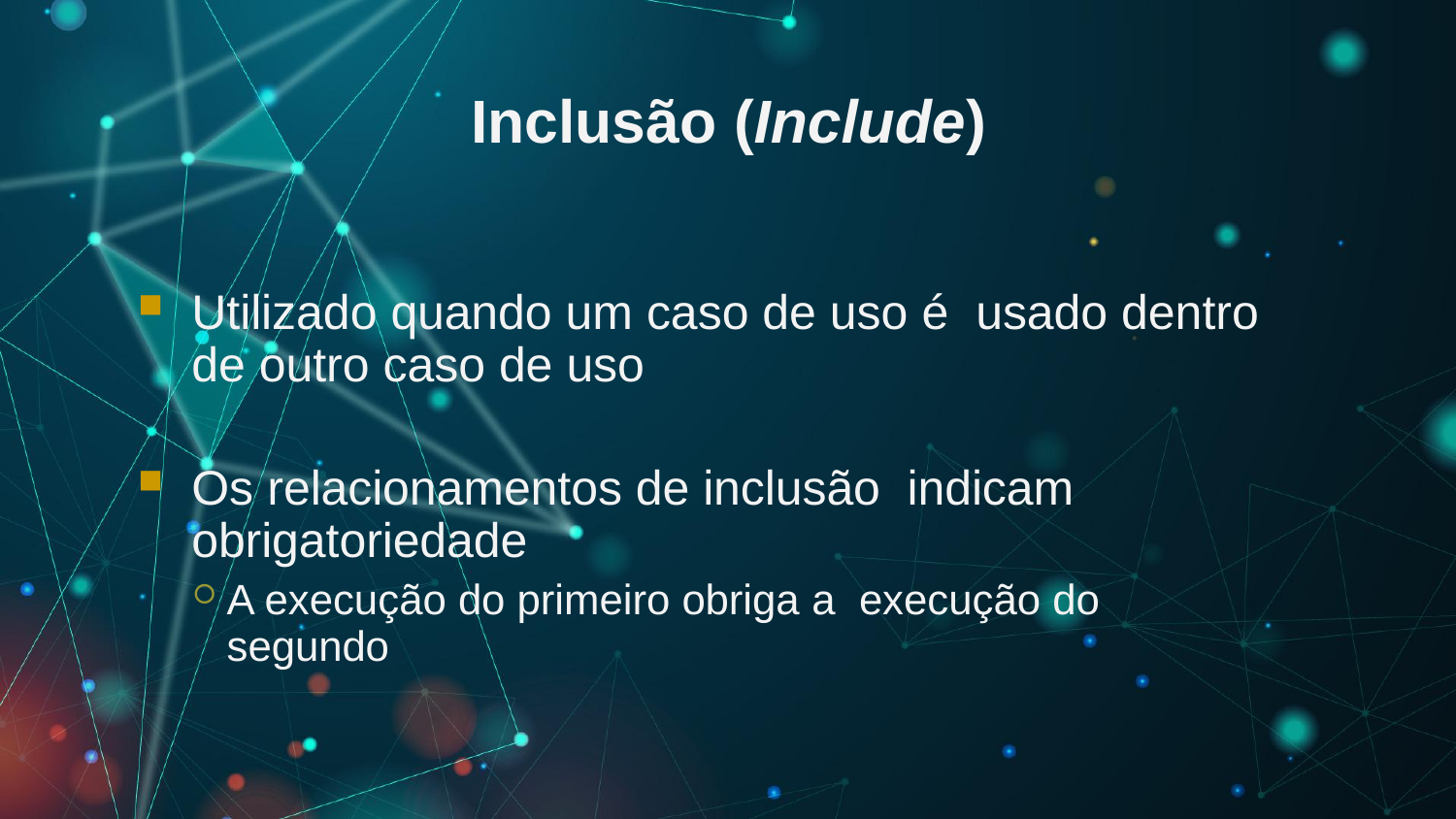

# Inclusão (Include)

Utilizado quando um caso de uso é  usado dentro de outro caso de uso

Os relacionamentos de inclusão  indicam obrigatoriedade
A execução do primeiro obriga a  execução do segundo